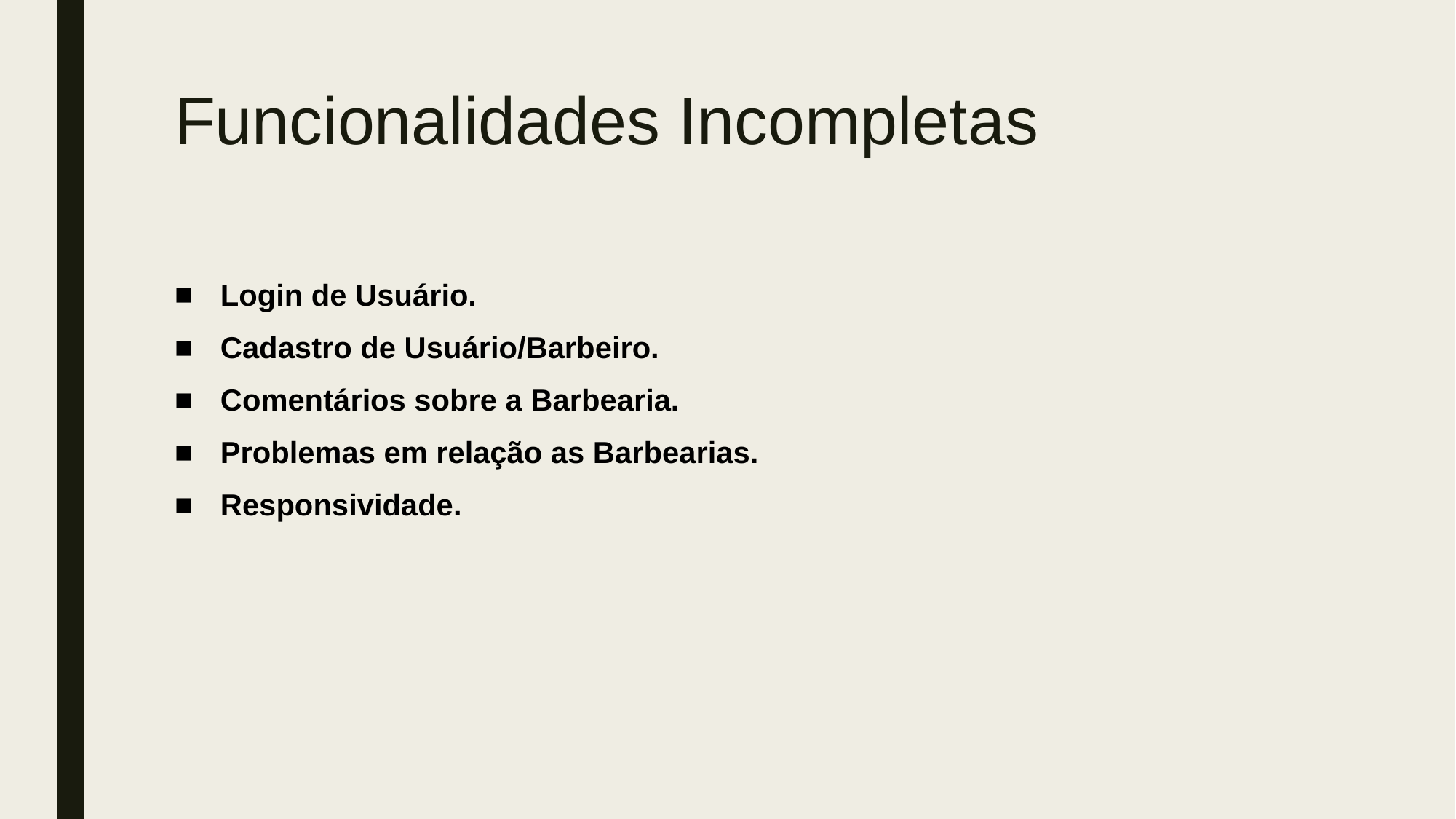

# Funcionalidades Incompletas
Login de Usuário.
Cadastro de Usuário/Barbeiro.
Comentários sobre a Barbearia.
Problemas em relação as Barbearias.
Responsividade.